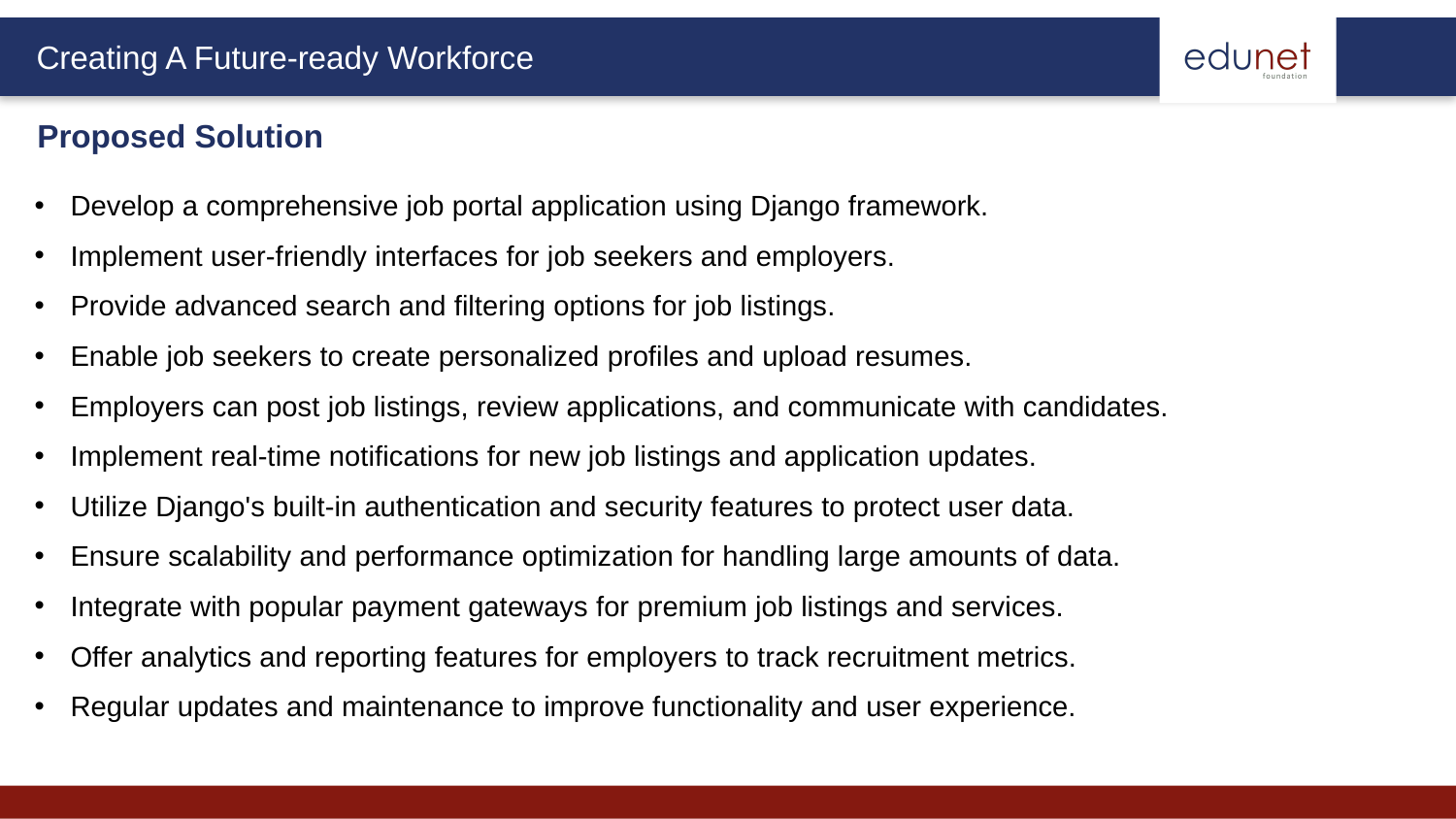

Proposed Solution
 Develop a comprehensive job portal application using Django framework.
 Implement user-friendly interfaces for job seekers and employers.
 Provide advanced search and filtering options for job listings.
 Enable job seekers to create personalized profiles and upload resumes.
 Employers can post job listings, review applications, and communicate with candidates.
 Implement real-time notifications for new job listings and application updates.
 Utilize Django's built-in authentication and security features to protect user data.
 Ensure scalability and performance optimization for handling large amounts of data.
 Integrate with popular payment gateways for premium job listings and services.
 Offer analytics and reporting features for employers to track recruitment metrics.
 Regular updates and maintenance to improve functionality and user experience.